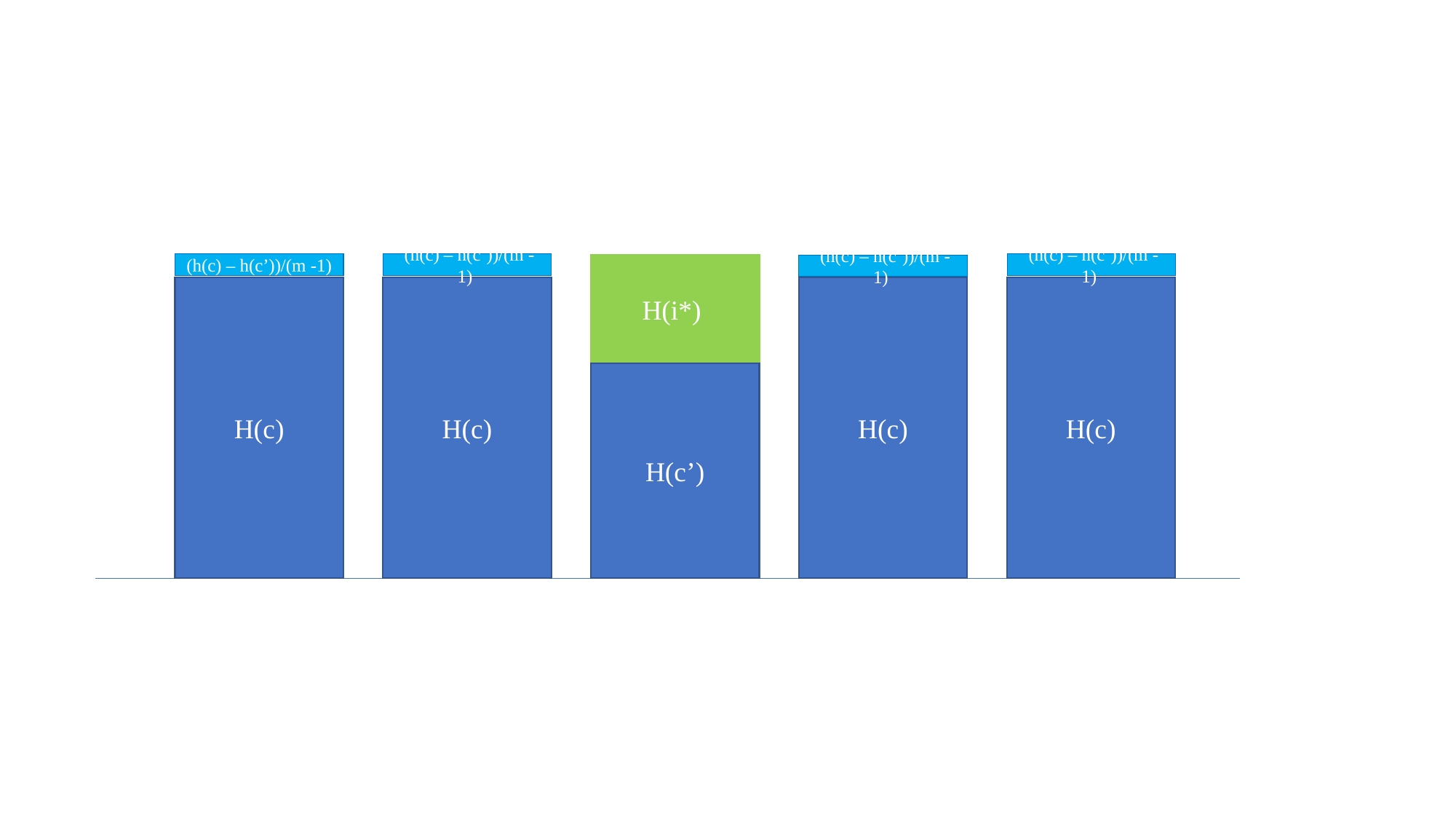

(h(c) – h(c’))/(m -1)
 (h(c) – h(c’))/(m -1)
 (h(c) – h(c’))/(m -1)
H(i*)
 (h(c) – h(c’))/(m -1)
H(c’)
H(c)
H(c)
H(c)
H(c)